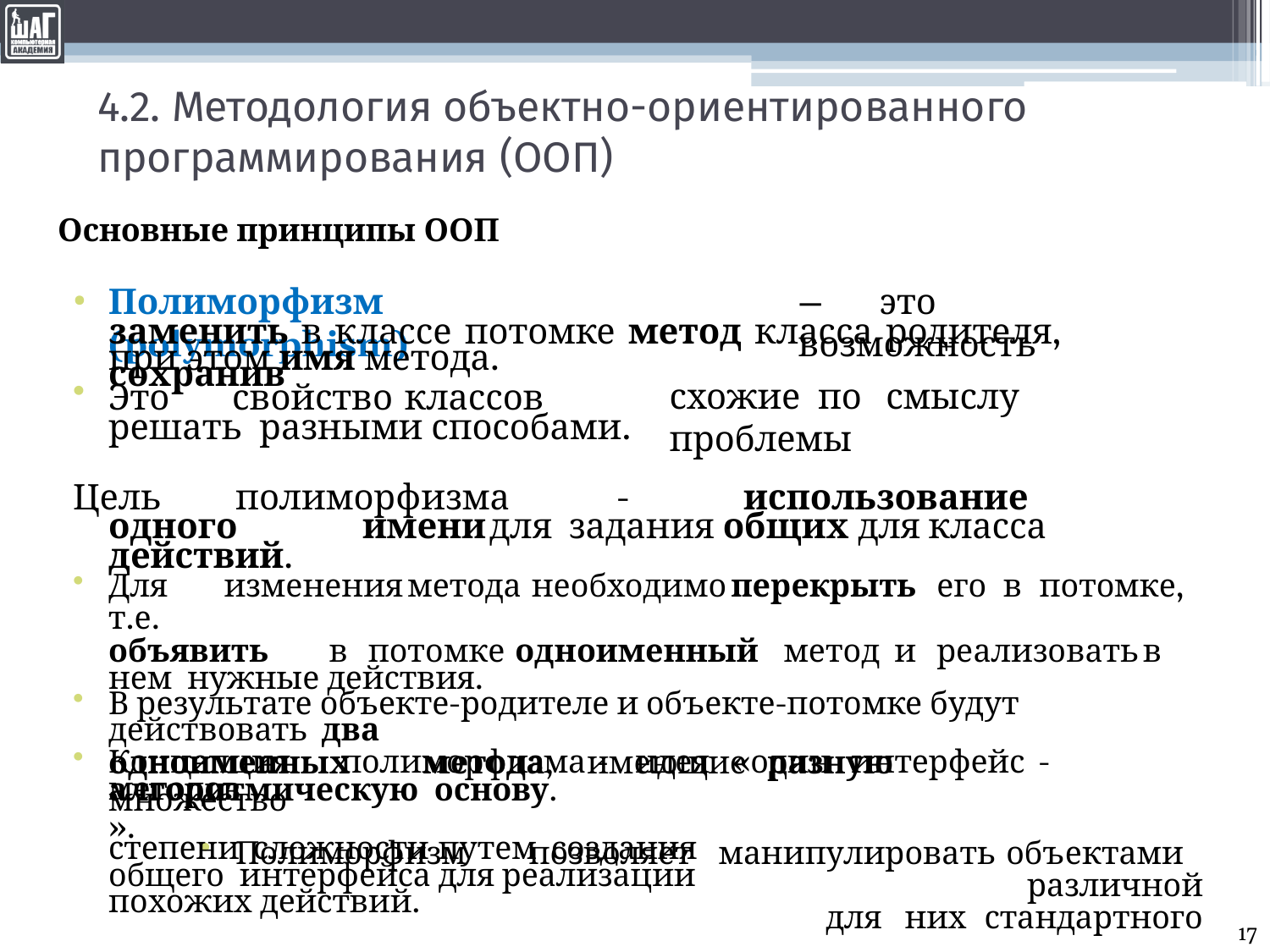

# 4.2. Методология объектно-ориентированного  программирования (ООП)
Основные принципы ООП
Полиморфизм	(polymorphism)
–	это	возможность
заменить в классе потомке метод класса родителя, сохранив
при этом имя метода.
Это	свойство	классов	решать  разными способами.
схожие	по	смыслу	проблемы
Цель	полиморфизма	-	использование	одного	имени	для  задания общих для класса действий.
Для	изменения	метода	необходимо	перекрыть	его	в	потомке,	т.е.
объявить	в	потомке	одноименный	метод	и	реализовать	в	нем  нужные действия.
В результате объекте-родителе и объекте-потомке будут действовать два
одноименных	метода,	имеющие	разную	алгоритмическую  основу.
Концепция	полиморфизма	-	идея	«один	интерфейс	-	множество
Полиморфизм	позволяет	манипулировать	объектами	различной
для	них	стандартного
методов».
степени	сложности	путем	создания	общего  интерфейса для реализации похожих действий.
17